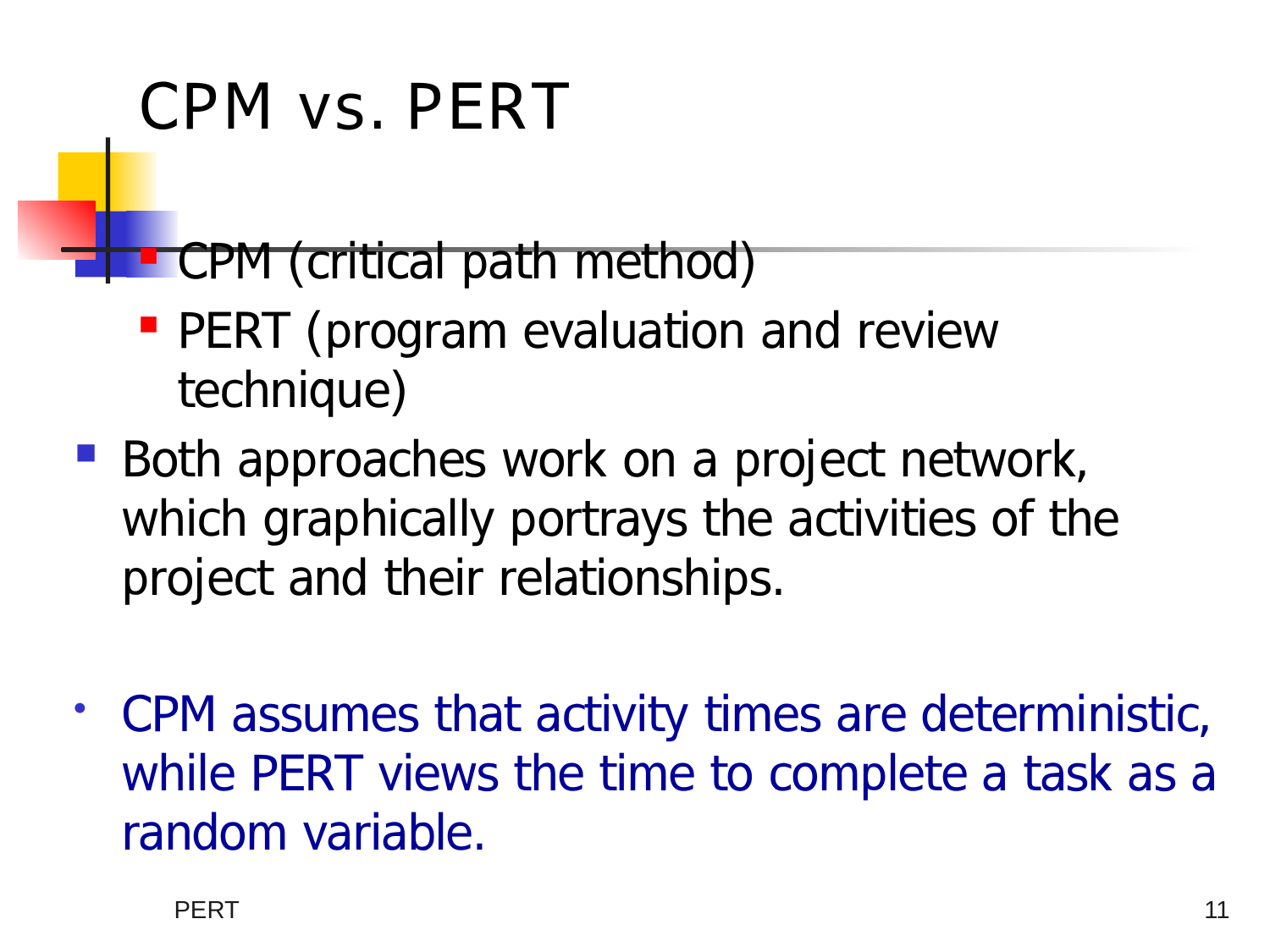

# CPM vs. PERT
CPM (critical path method)
PERT (program evaluation and review technique)
Both approaches work on a project network, which graphically portrays the activities of the project and their relationships.

CPM assumes that activity times are deterministic, while PERT views the time to complete a task as a random variable.
PERT
11